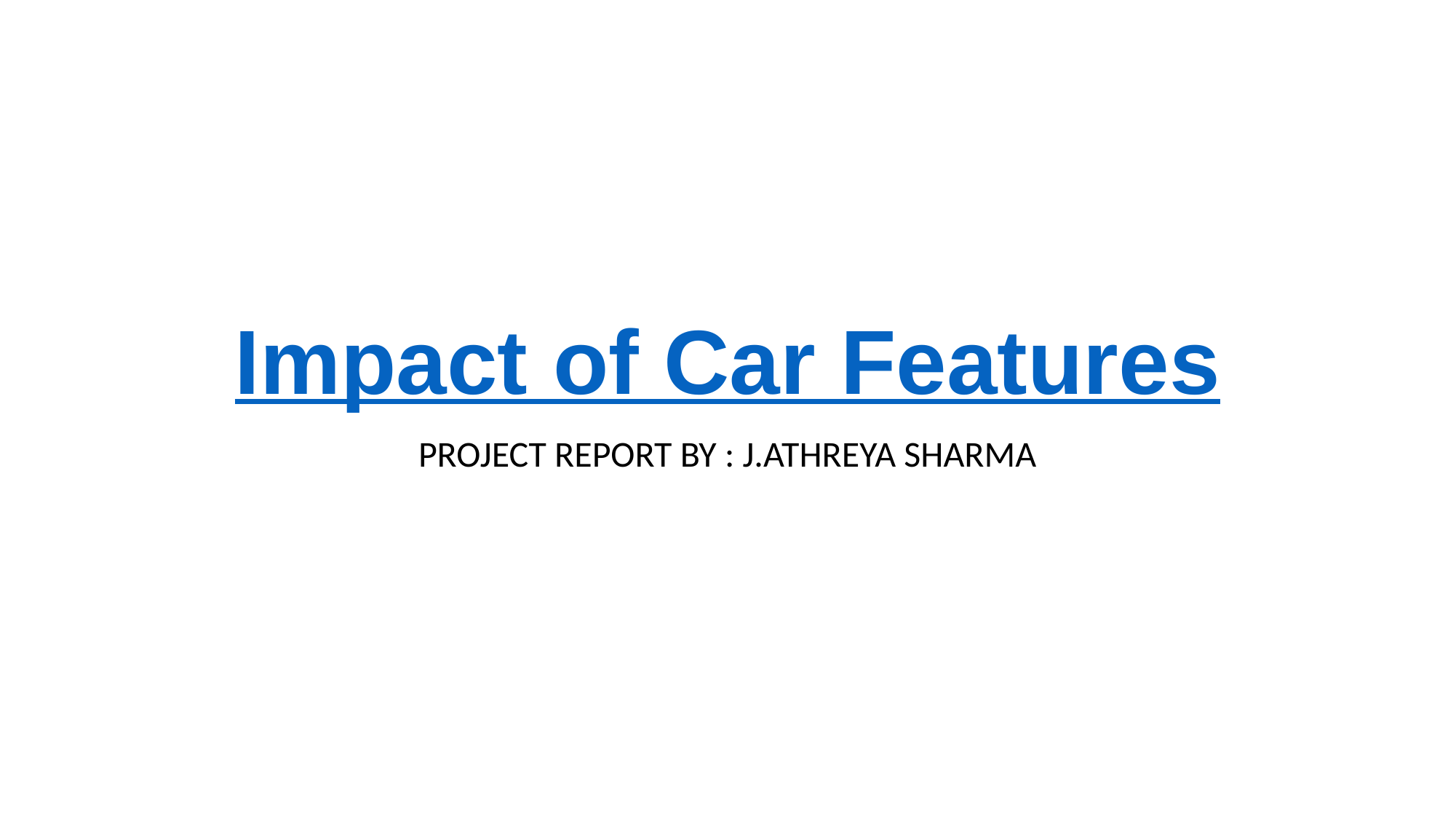

# Impact of Car Features
PROJECT REPORT BY : J.ATHREYA SHARMA